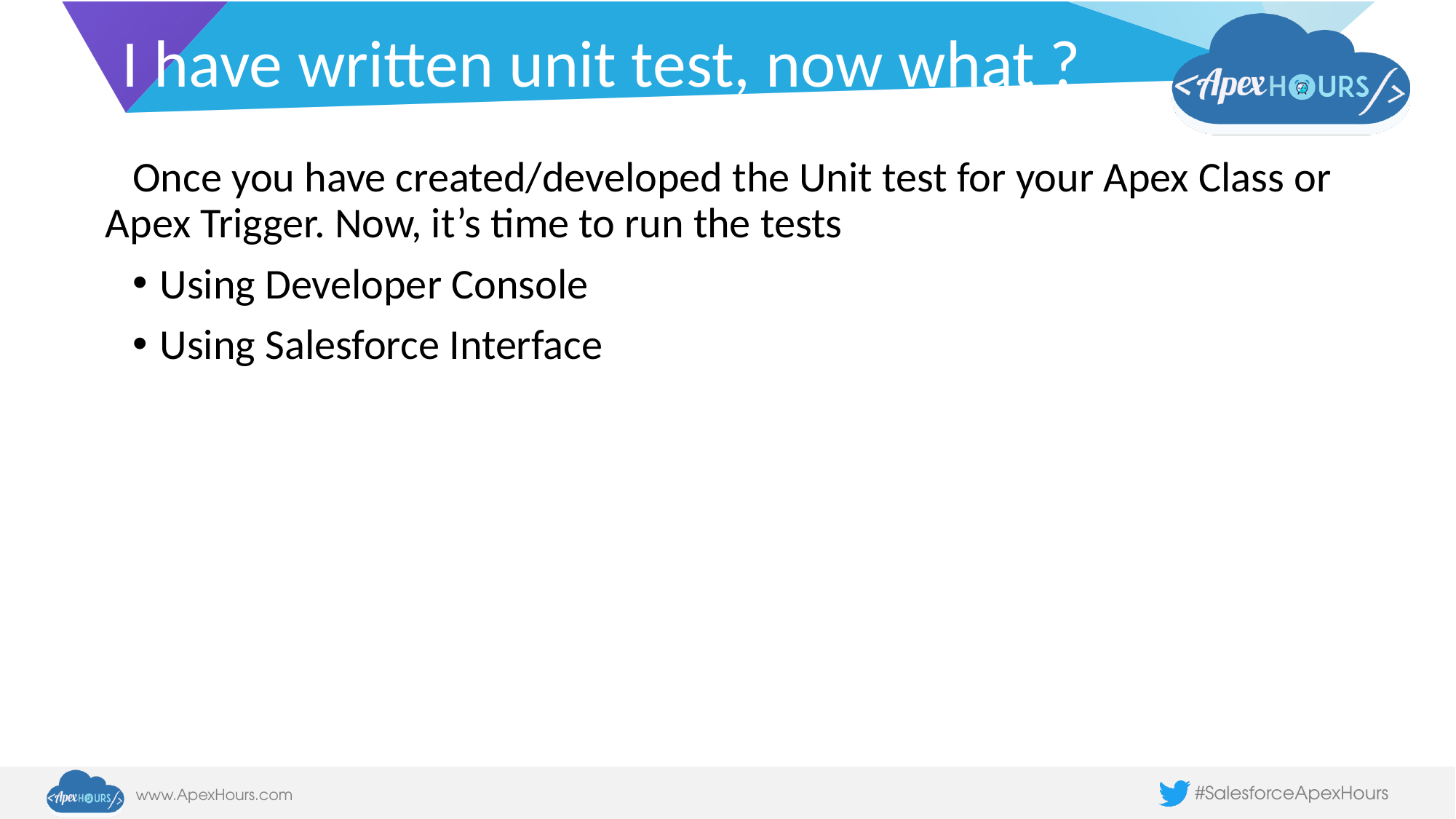

# I have written unit test, now what ?
Once you have created/developed the Unit test for your Apex Class or Apex Trigger. Now, it’s time to run the tests
Using Developer Console
Using Salesforce Interface